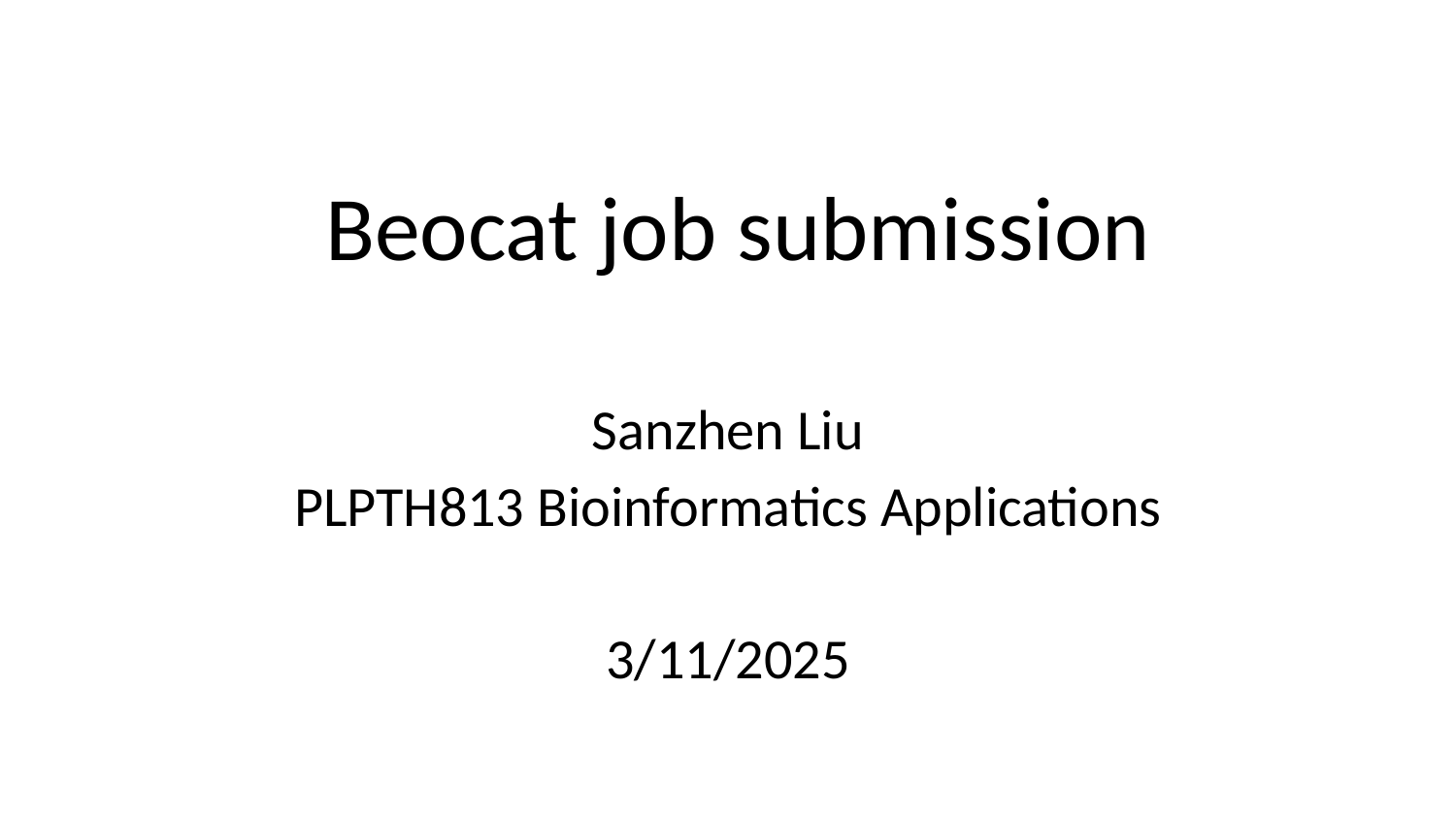

# Beocat job submission
Sanzhen Liu
PLPTH813 Bioinformatics Applications

3/11/2025